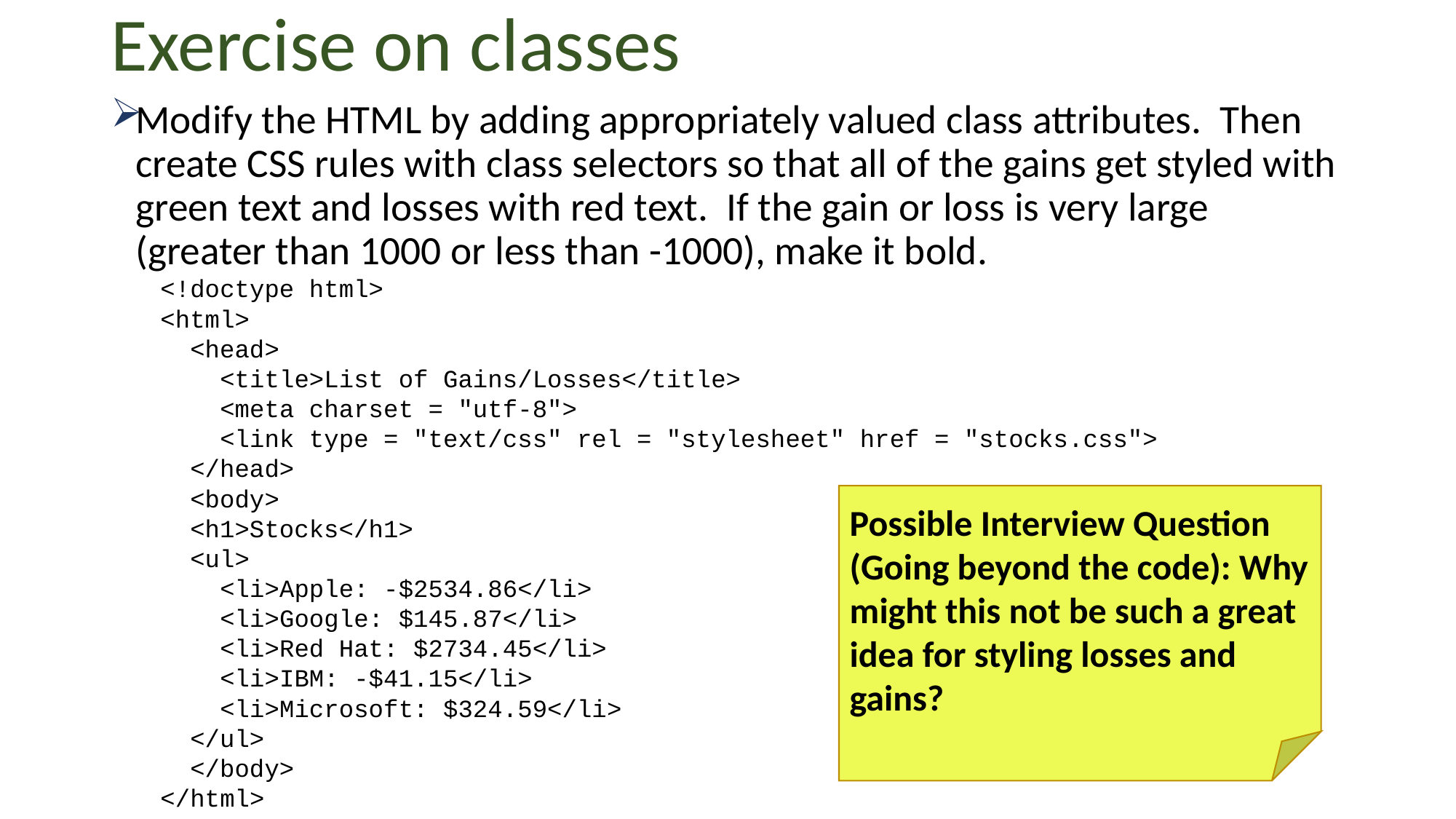

# Exercise on classes
Modify the HTML by adding appropriately valued class attributes.  Then create CSS rules with class selectors so that all of the gains get styled with green text and losses with red text.  If the gain or loss is very large (greater than 1000 or less than -1000), make it bold.
<!doctype html>
<html>
  <head>
    <title>List of Gains/Losses</title>
    <meta charset = "utf-8">
    <link type = "text/css" rel = "stylesheet" href = "stocks.css">
  </head>
  <body>
  <h1>Stocks</h1>
  <ul>
    <li>Apple: -$2534.86</li>
    <li>Google: $145.87</li>
    <li>Red Hat: $2734.45</li>
    <li>IBM: -$41.15</li>
    <li>Microsoft: $324.59</li>
  </ul>
  </body>
</html>
Possible Interview Question (Going beyond the code): Why might this not be such a great idea for styling losses and gains?